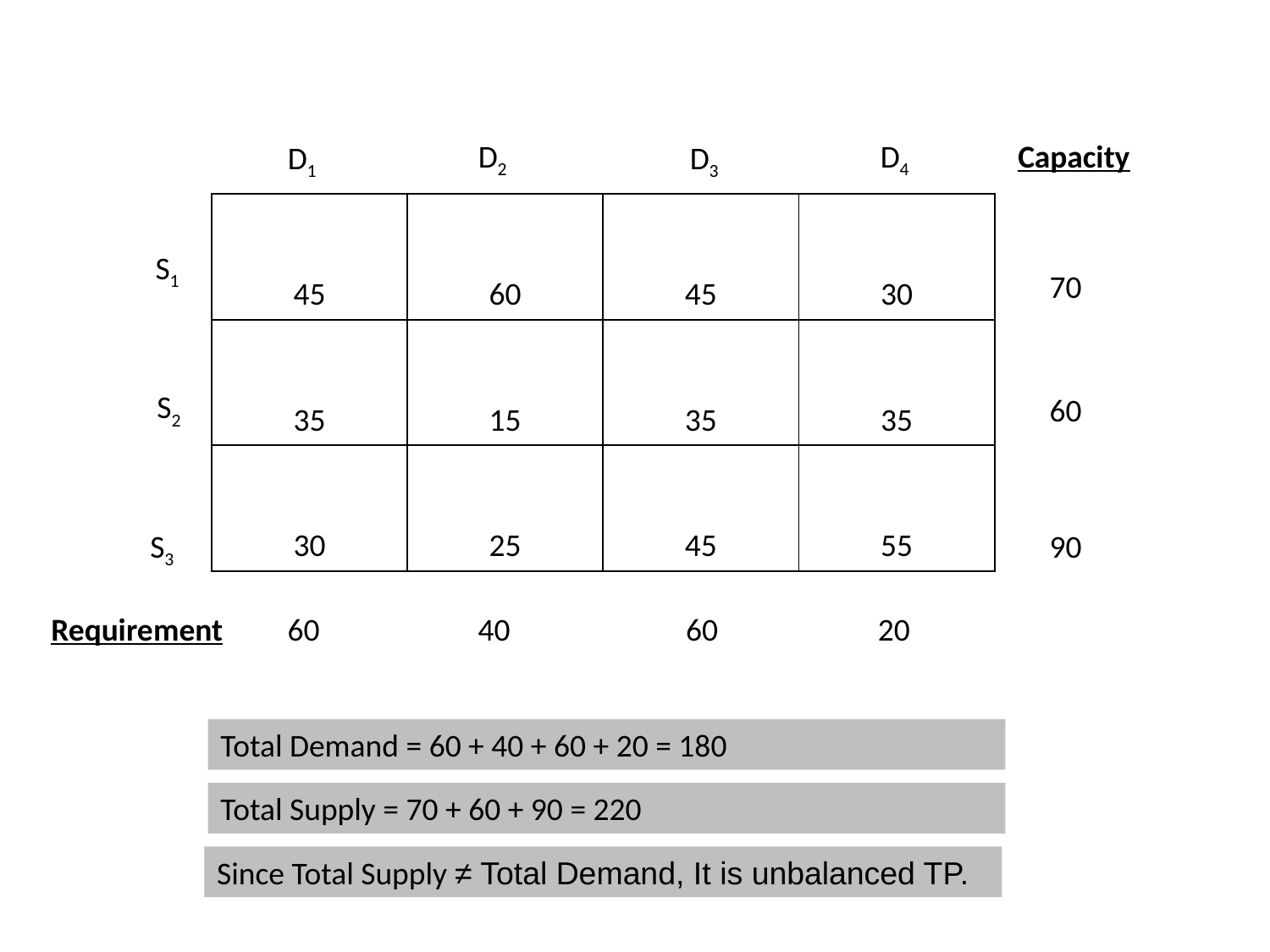

D2
D4
Capacity
D1
D3
| 45 | 60 | 45 | 30 |
| --- | --- | --- | --- |
| 35 | 15 | 35 | 35 |
| 30 | 25 | 45 | 55 |
S1
70
S2
60
S3
90
Requirement
60
40
20
60
Total Demand = 60 + 40 + 60 + 20 = 180
Total Supply = 70 + 60 + 90 = 220
Since Total Supply ≠ Total Demand, It is unbalanced TP.